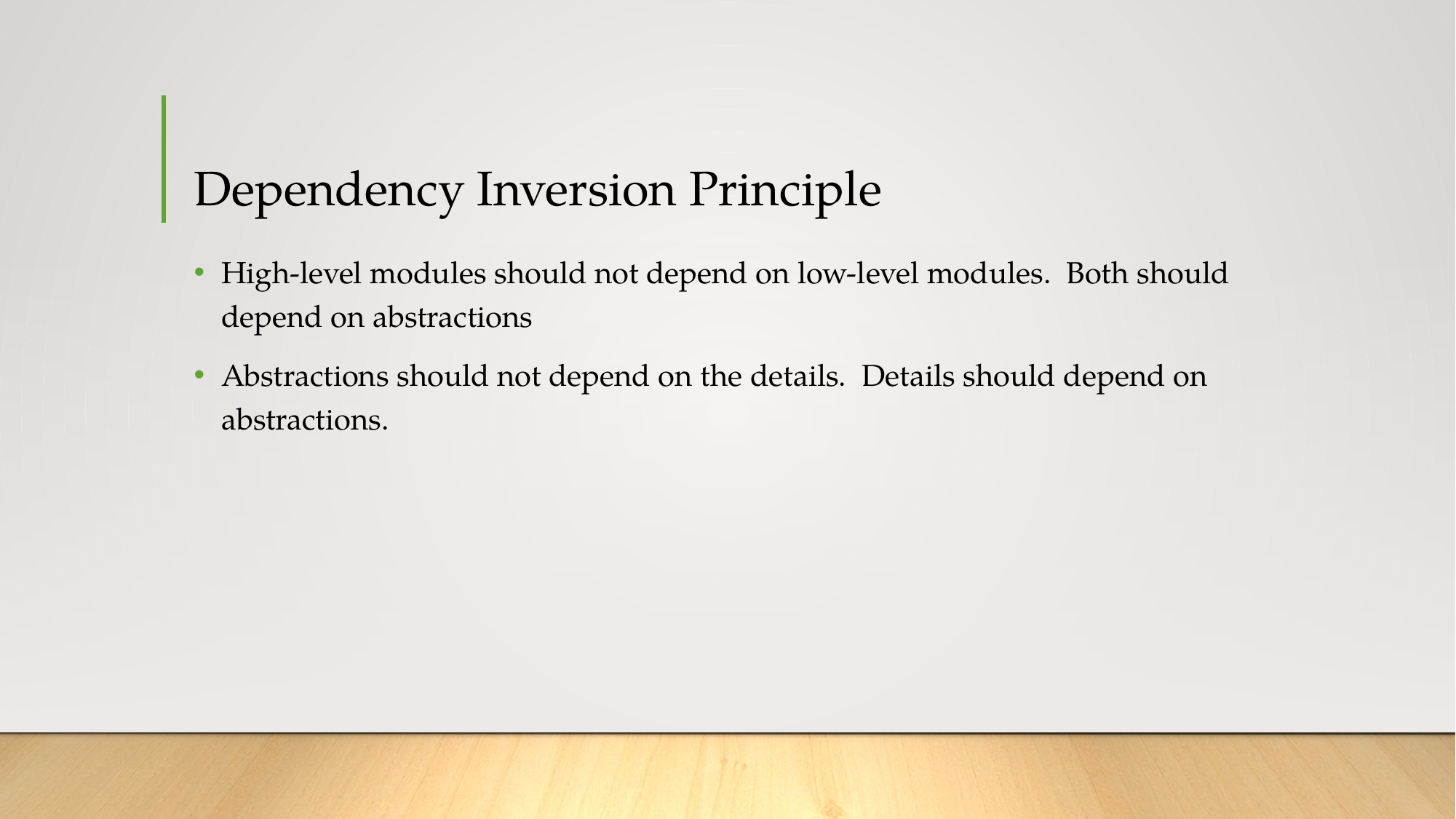

# Dependency Inversion Principle
High-level modules should not depend on low-level modules.  Both should depend on abstractions
Abstractions should not depend on the details.  Details should depend on abstractions.